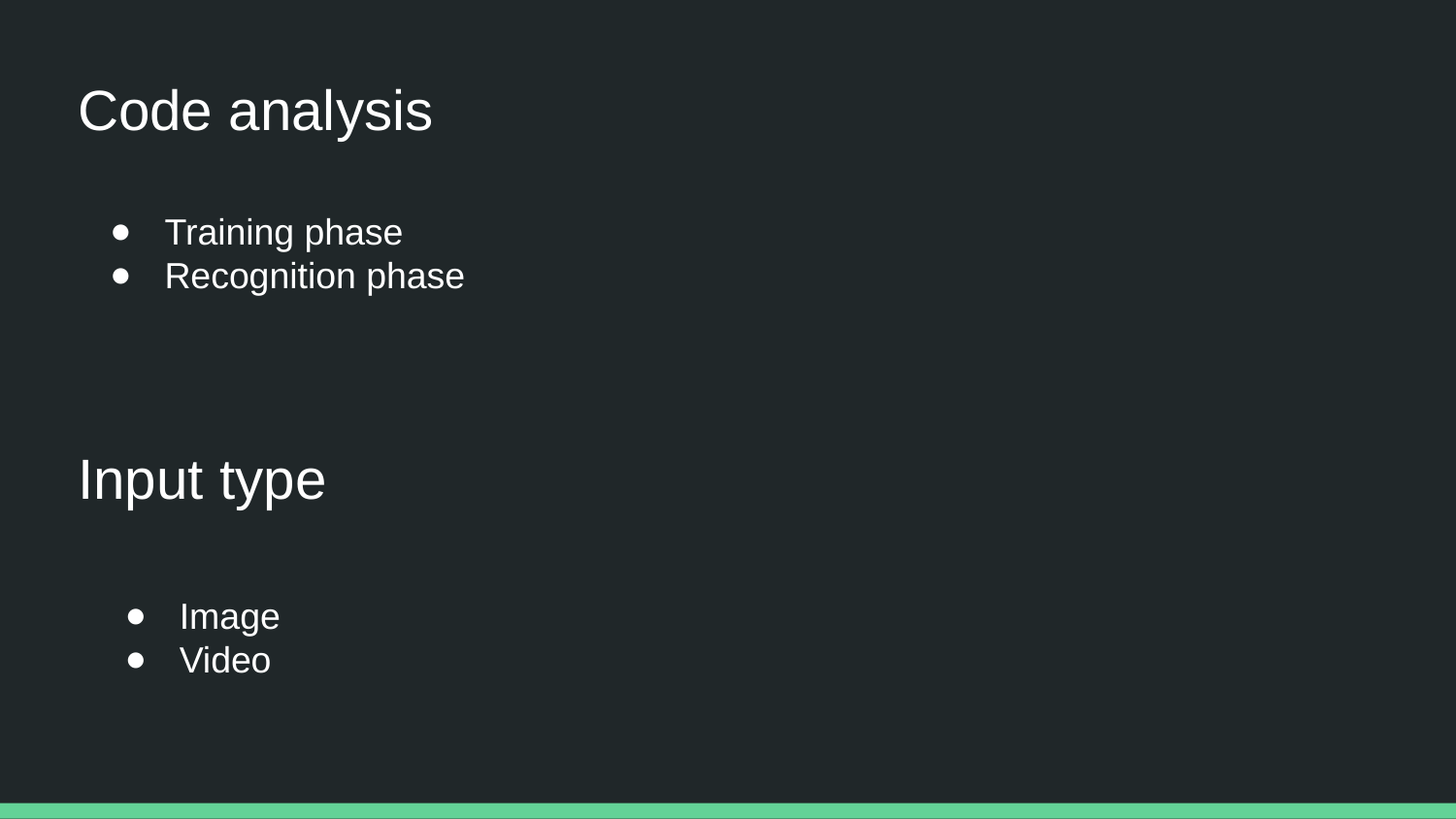

Code analysis
Training phase
Recognition phase
Input type
Image
Video